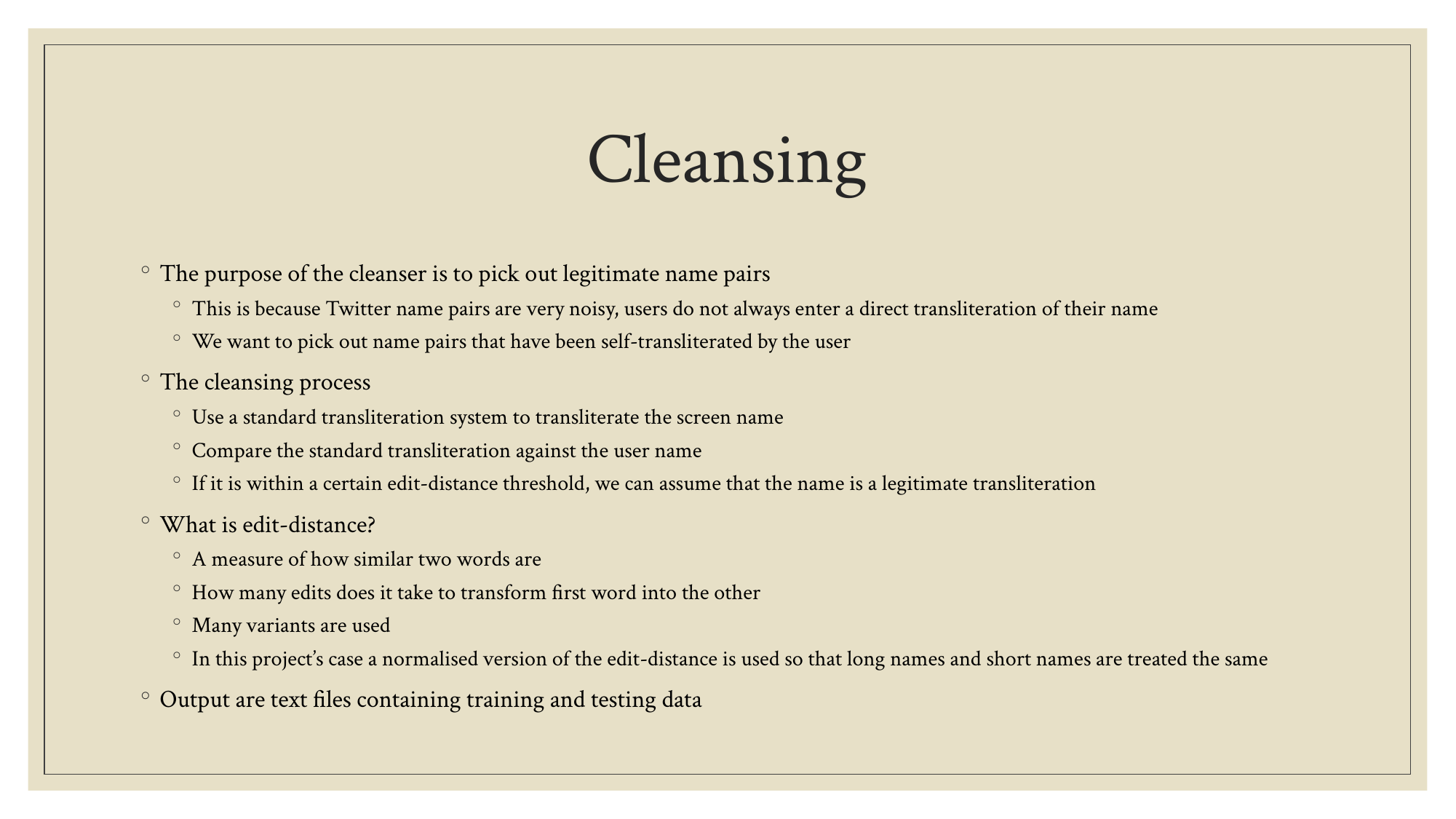

# Cleansing
The purpose of the cleanser is to pick out legitimate name pairs
This is because Twitter name pairs are very noisy, users do not always enter a direct transliteration of their name
We want to pick out name pairs that have been self-transliterated by the user
The cleansing process
Use a standard transliteration system to transliterate the screen name
Compare the standard transliteration against the user name
If it is within a certain edit-distance threshold, we can assume that the name is a legitimate transliteration
What is edit-distance?
A measure of how similar two words are
How many edits does it take to transform first word into the other
Many variants are used
In this project’s case a normalised version of the edit-distance is used so that long names and short names are treated the same
Output are text files containing training and testing data